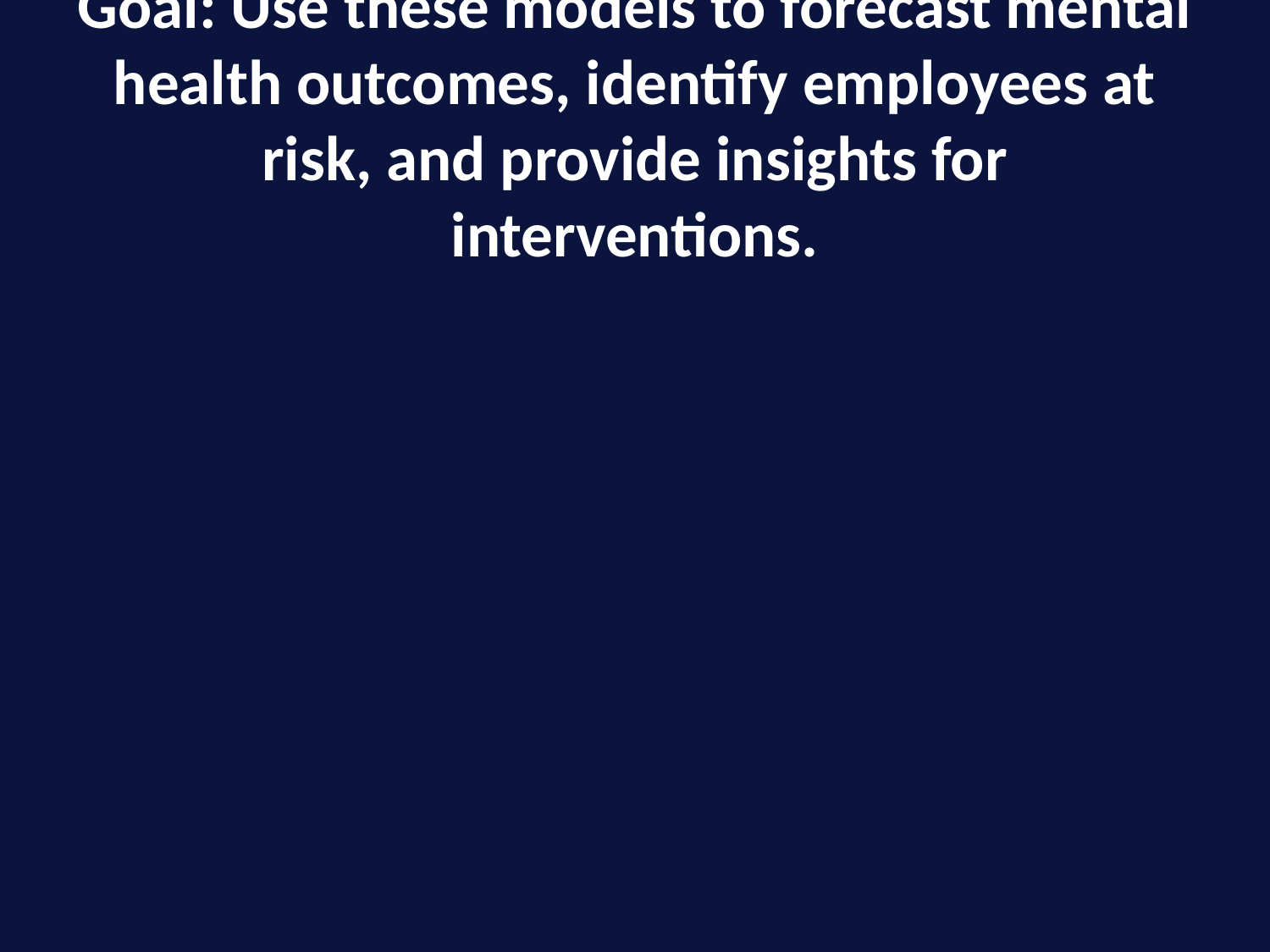

# Goal: Use these models to forecast mental health outcomes, identify employees at risk, and provide insights for interventions.